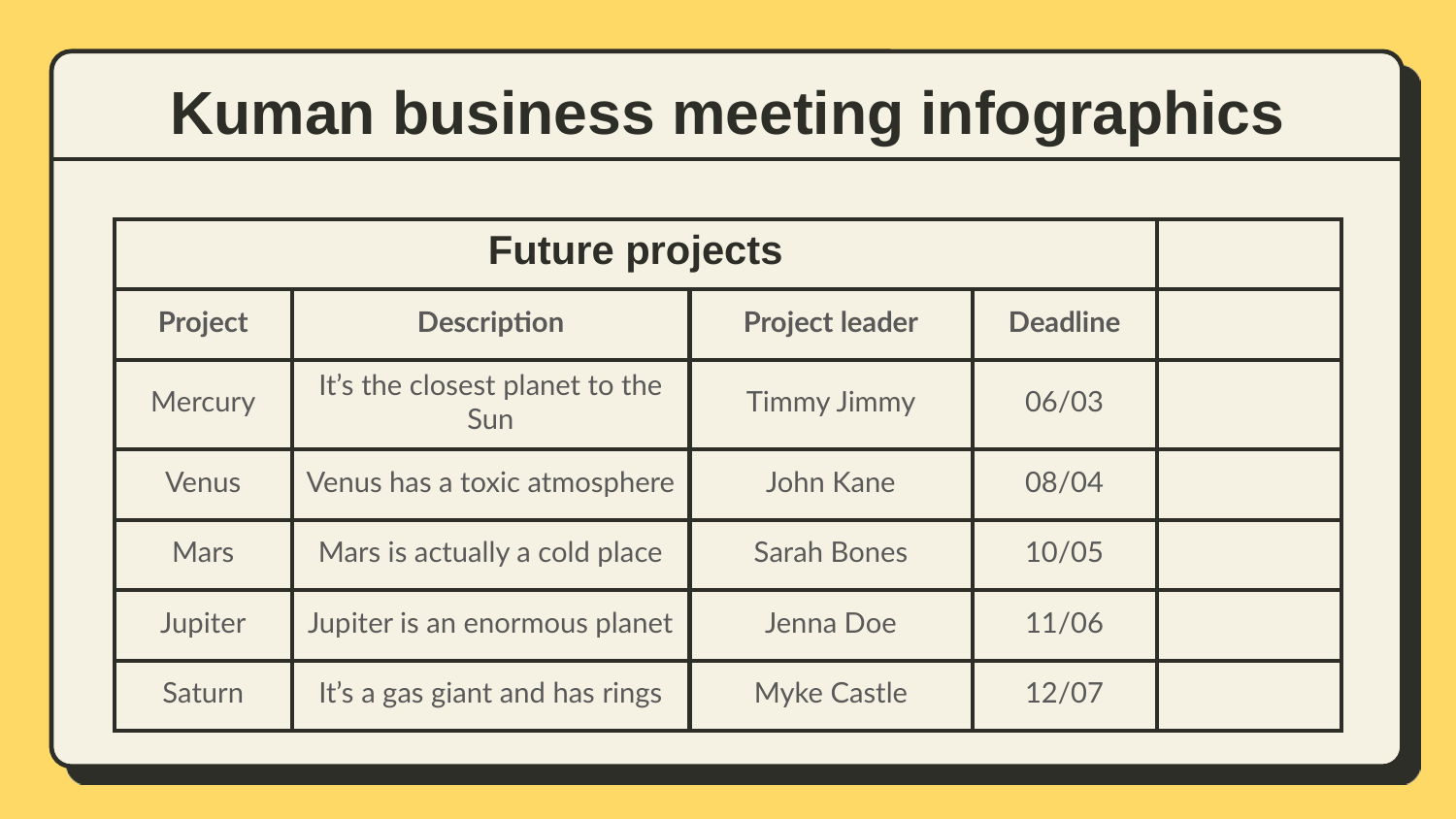

# Kuman business meeting infographics
| Future projects |  |  |  |  |
| --- | --- | --- | --- | --- |
| Project | Description | Project leader | Deadline |  |
| Mercury | It’s the closest planet to the Sun | Timmy Jimmy | 06/03 |  |
| Venus | Venus has a toxic atmosphere | John Kane | 08/04 |  |
| Mars | Mars is actually a cold place | Sarah Bones | 10/05 |  |
| Jupiter | Jupiter is an enormous planet | Jenna Doe | 11/06 |  |
| Saturn | It’s a gas giant and has rings | Myke Castle | 12/07 |  |